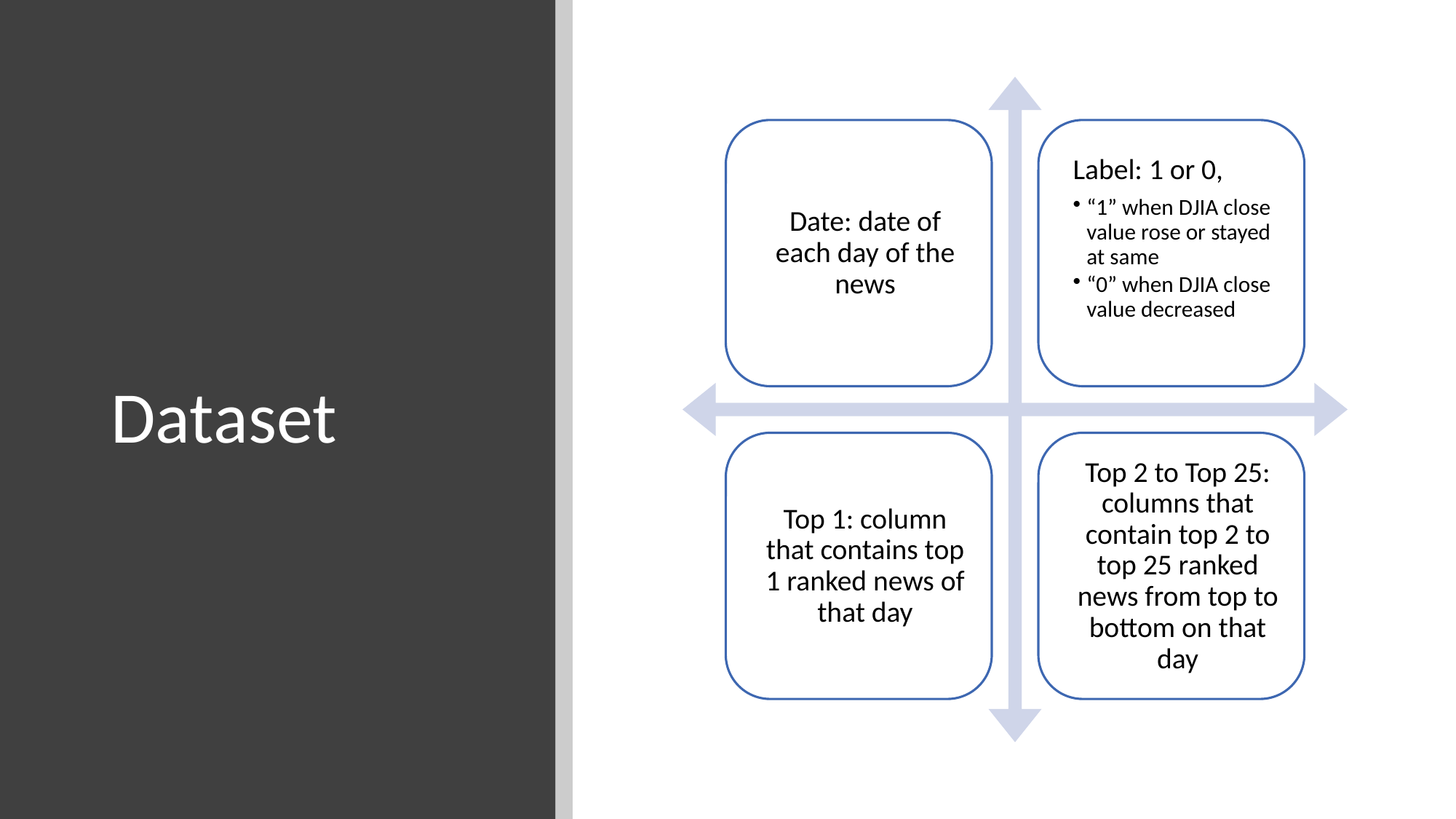

Date: date of each day of the news
Label: 1 or 0,
“1” when DJIA close value rose or stayed at same
“0” when DJIA close value decreased
Top 1: column that contains top 1 ranked news of that day
Top 2 to Top 25: columns that contain top 2 to top 25 ranked news from top to bottom on that day
# Dataset